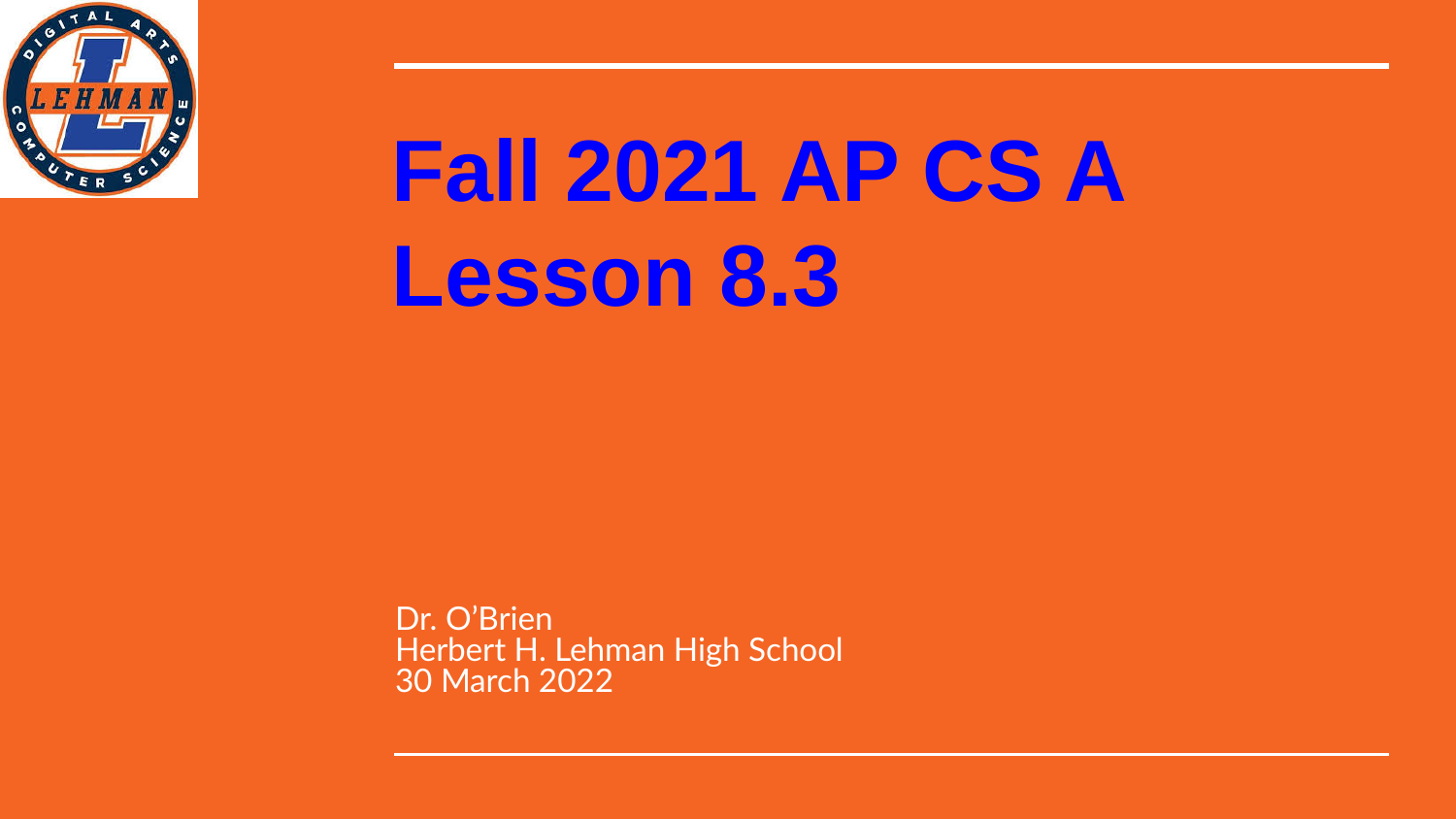

# Fall 2021 AP CS A
Lesson 8.3
Dr. O’Brien
Herbert H. Lehman High School
30 March 2022